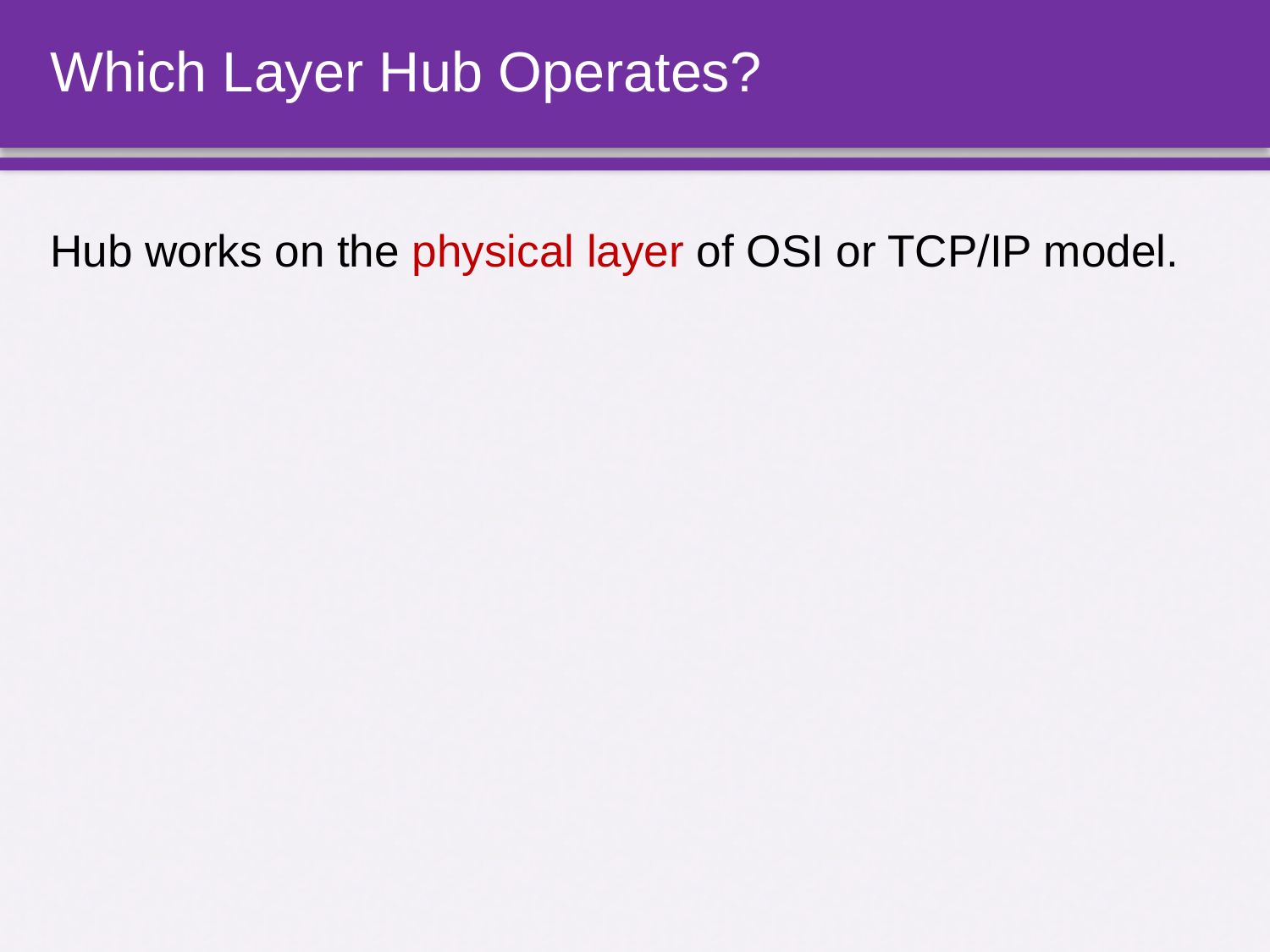

# Which Layer Hub Operates?
Hub works on the physical layer of OSI or TCP/IP model.